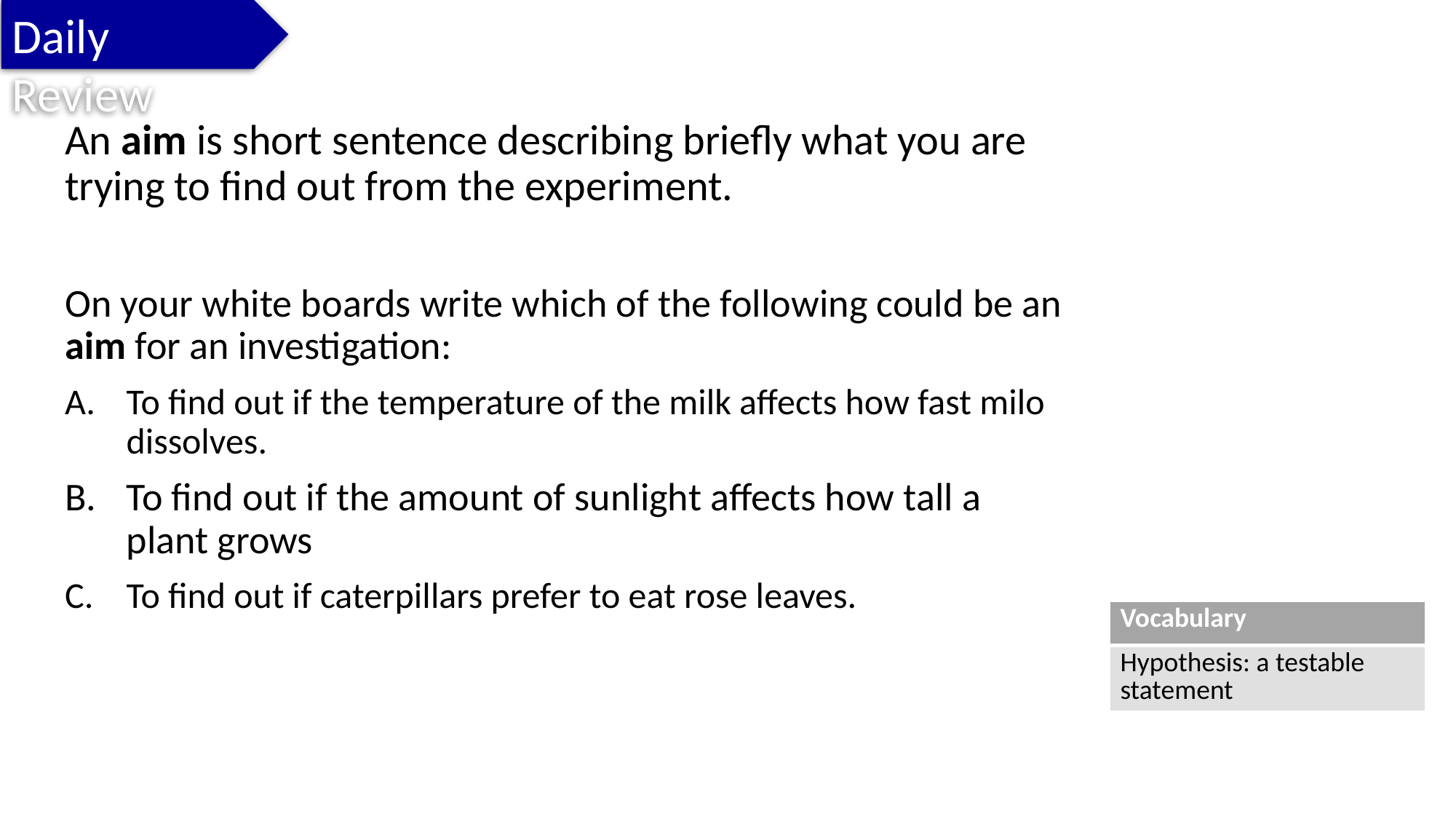

Daily Review
An aim is short sentence describing briefly what you are trying to find out from the experiment.

On your white boards write which of the following could be an aim for an investigation:
To find out if the temperature of the milk affects how fast milo dissolves.
To find out if the amount of sunlight affects how tall a plant grows
To find out if caterpillars prefer to eat rose leaves.

| Vocabulary |
| --- |
| Hypothesis: a testable statement |